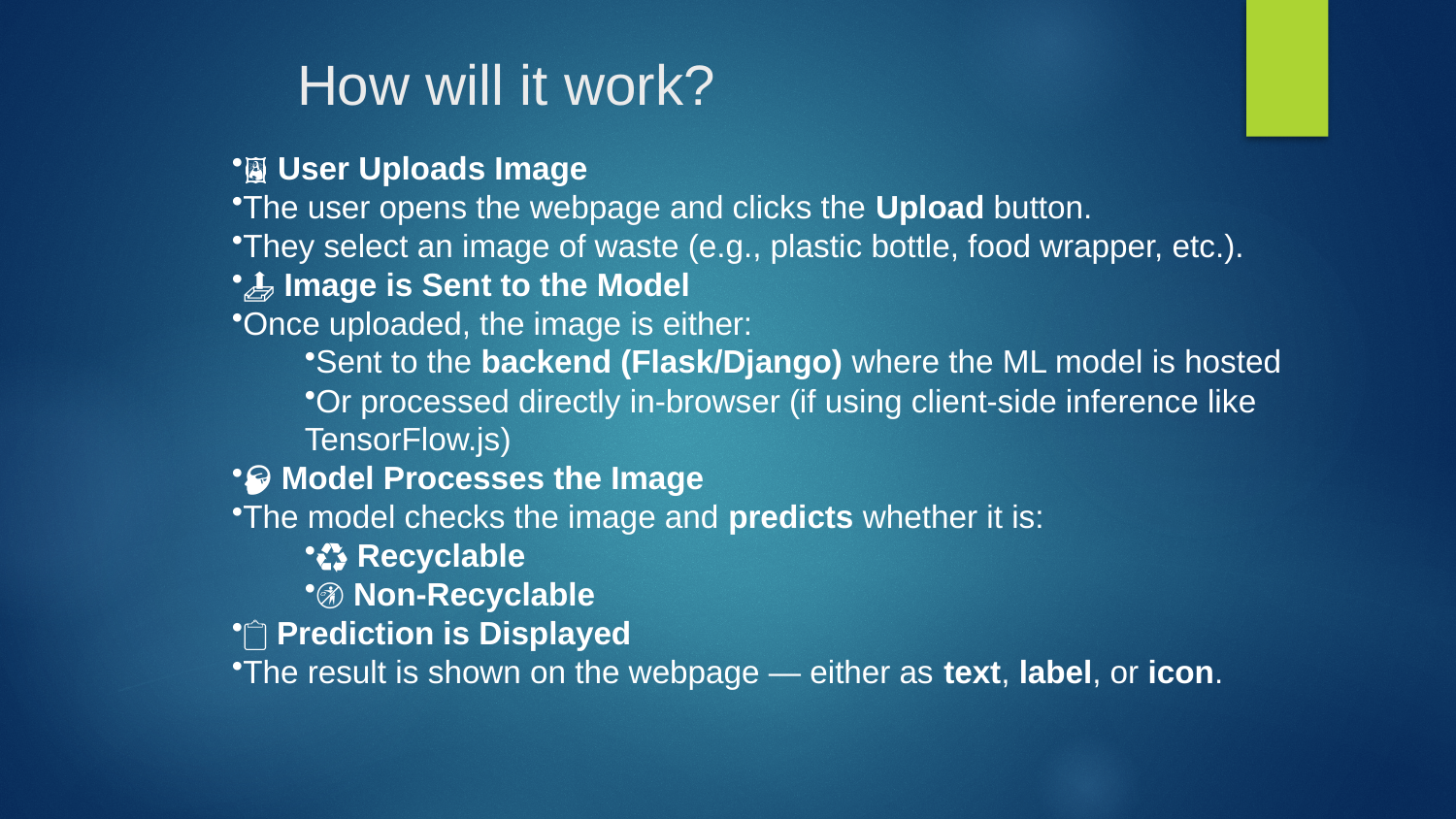

# How will it work?
🖼️ User Uploads Image
The user opens the webpage and clicks the Upload button.
They select an image of waste (e.g., plastic bottle, food wrapper, etc.).
📤 Image is Sent to the Model
Once uploaded, the image is either:
Sent to the backend (Flask/Django) where the ML model is hosted
Or processed directly in-browser (if using client-side inference like TensorFlow.js)
🧠 Model Processes the Image
The model checks the image and predicts whether it is:
♻️ Recyclable
🚯 Non-Recyclable
📋 Prediction is Displayed
The result is shown on the webpage — either as text, label, or icon.